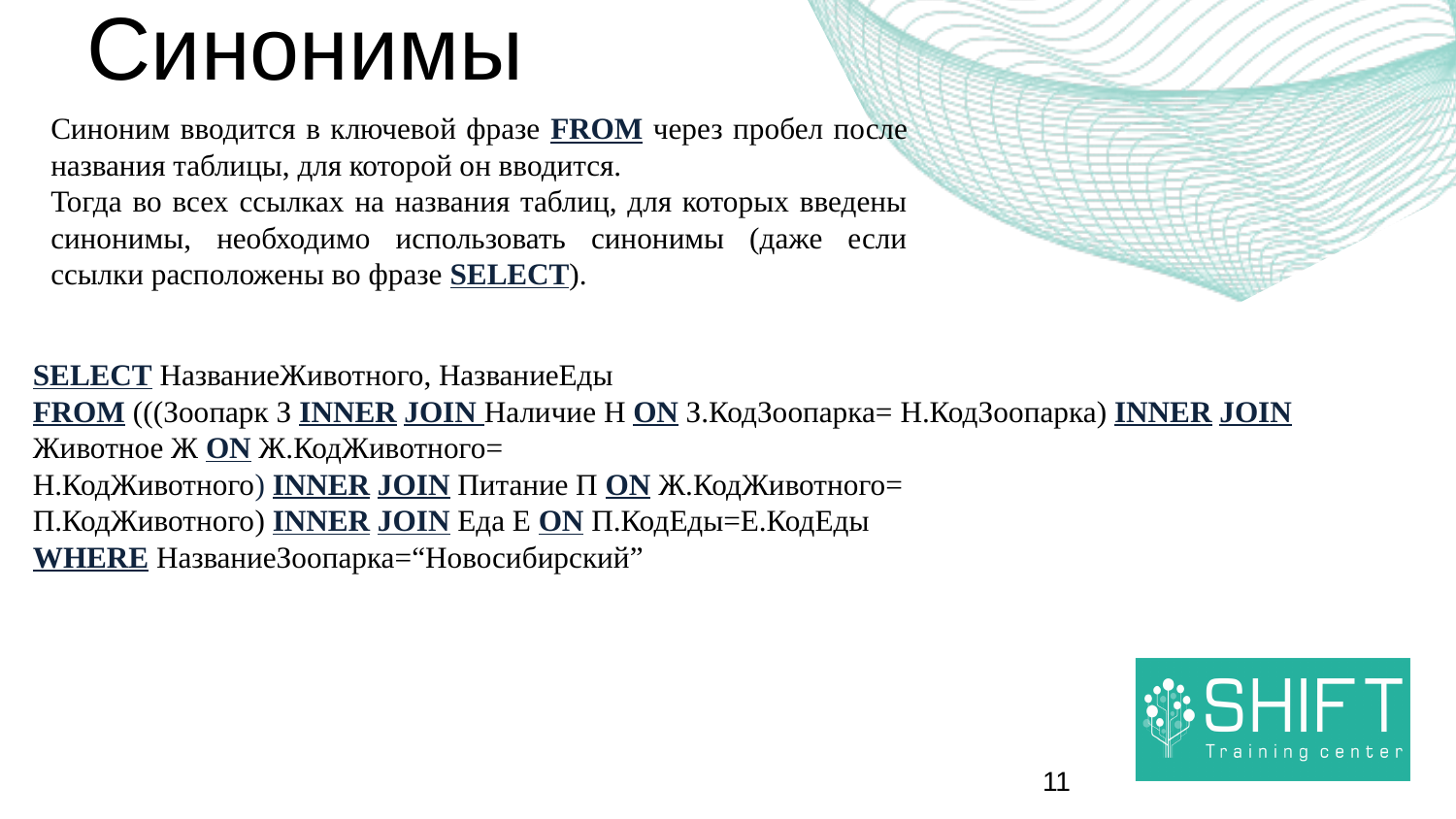

# Синонимы
Синоним вводится в ключевой фразе FROM через пробел после названия таблицы, для которой он вводится.
Тогда во всех ссылках на названия таблиц, для которых введены синонимы, необходимо использовать синонимы (даже если ссылки расположены во фразе SELECT).
SELECT НазваниеЖивотного, НазваниеЕды
FROM (((Зоопарк З INNER JOIN Наличие Н ON З.КодЗоопарка= Н.КодЗоопарка) INNER JOIN Животное Ж ON Ж.КодЖивотного=
Н.КодЖивотного) INNER JOIN Питание П ON Ж.КодЖивотного=
П.КодЖивотного) INNER JOIN Еда Е ON П.КодЕды=Е.КодЕды
WHERE НазваниеЗоопарка=“Новосибирский”

11